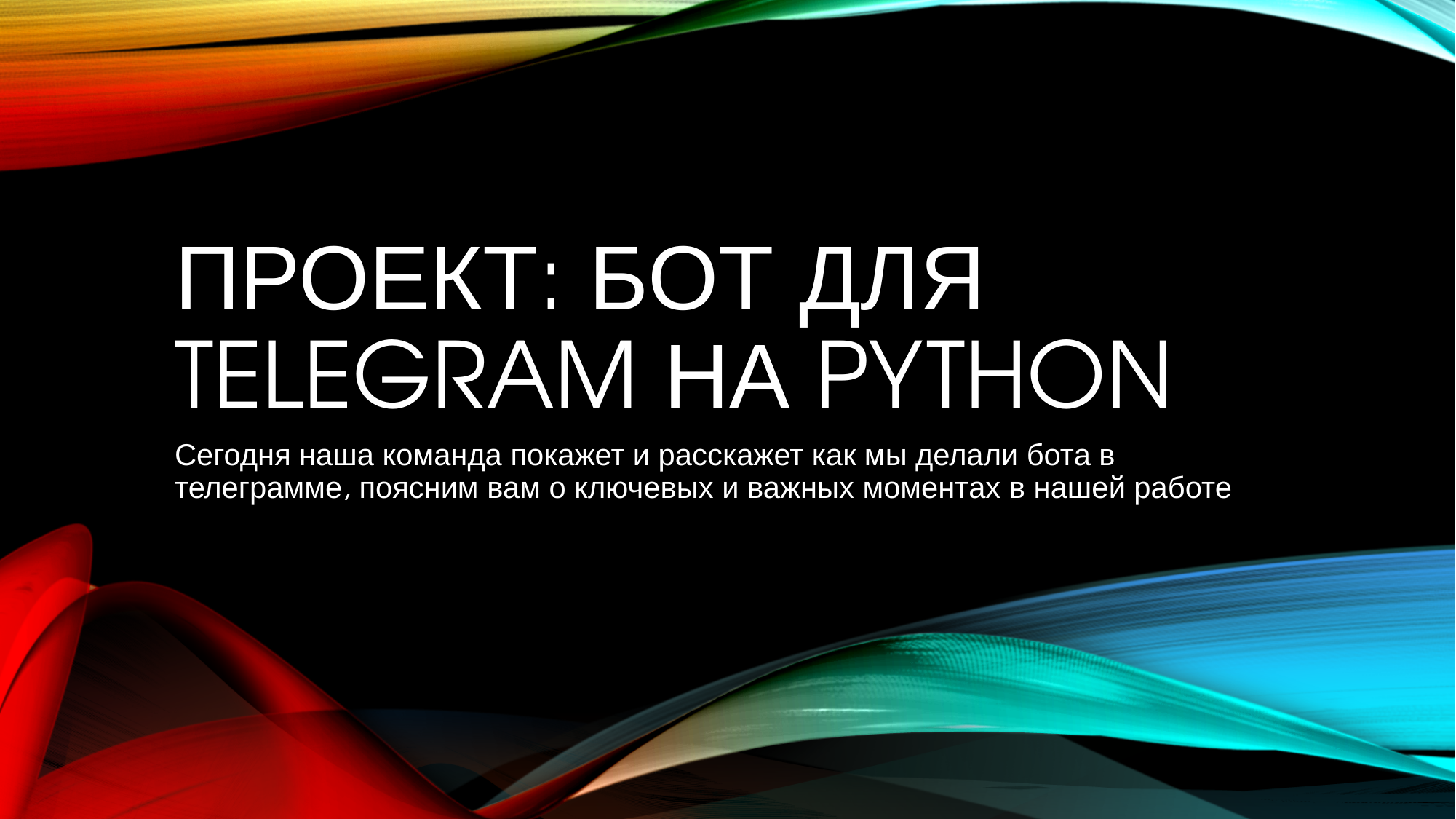

# Проект: бот для telegram на python
Сегодня наша команда покажет и расскажет как мы делали бота в телеграмме, поясним вам о ключевых и важных моментах в нашей работе